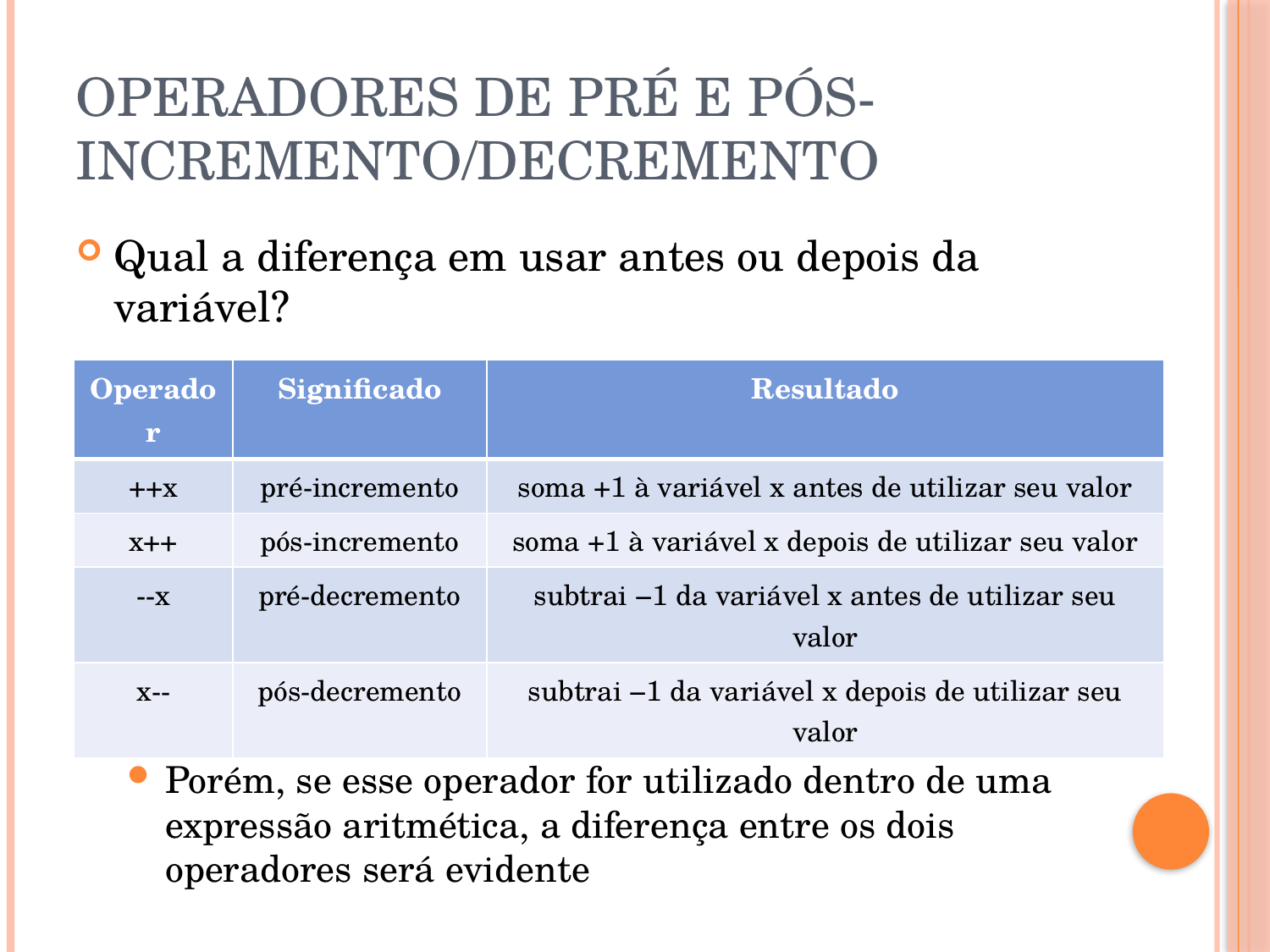

# Operadores de pré e pós-incremento/decremento
Qual a diferença em usar antes ou depois da variável?

Essa diferença de sintaxe no uso do operador não tem importância se o operador for usado sozinho
Porém, se esse operador for utilizado dentro de uma expressão aritmética, a diferença entre os dois operadores será evidente
| Operador | Significado | Resultado |
| --- | --- | --- |
| ++x | pré-incremento | soma +1 à variável x antes de utilizar seu valor |
| x++ | pós-incremento | soma +1 à variável x depois de utilizar seu valor |
| --x | pré-decremento | subtrai −1 da variável x antes de utilizar seu valor |
| x-- | pós-decremento | subtrai −1 da variável x depois de utilizar seu valor |